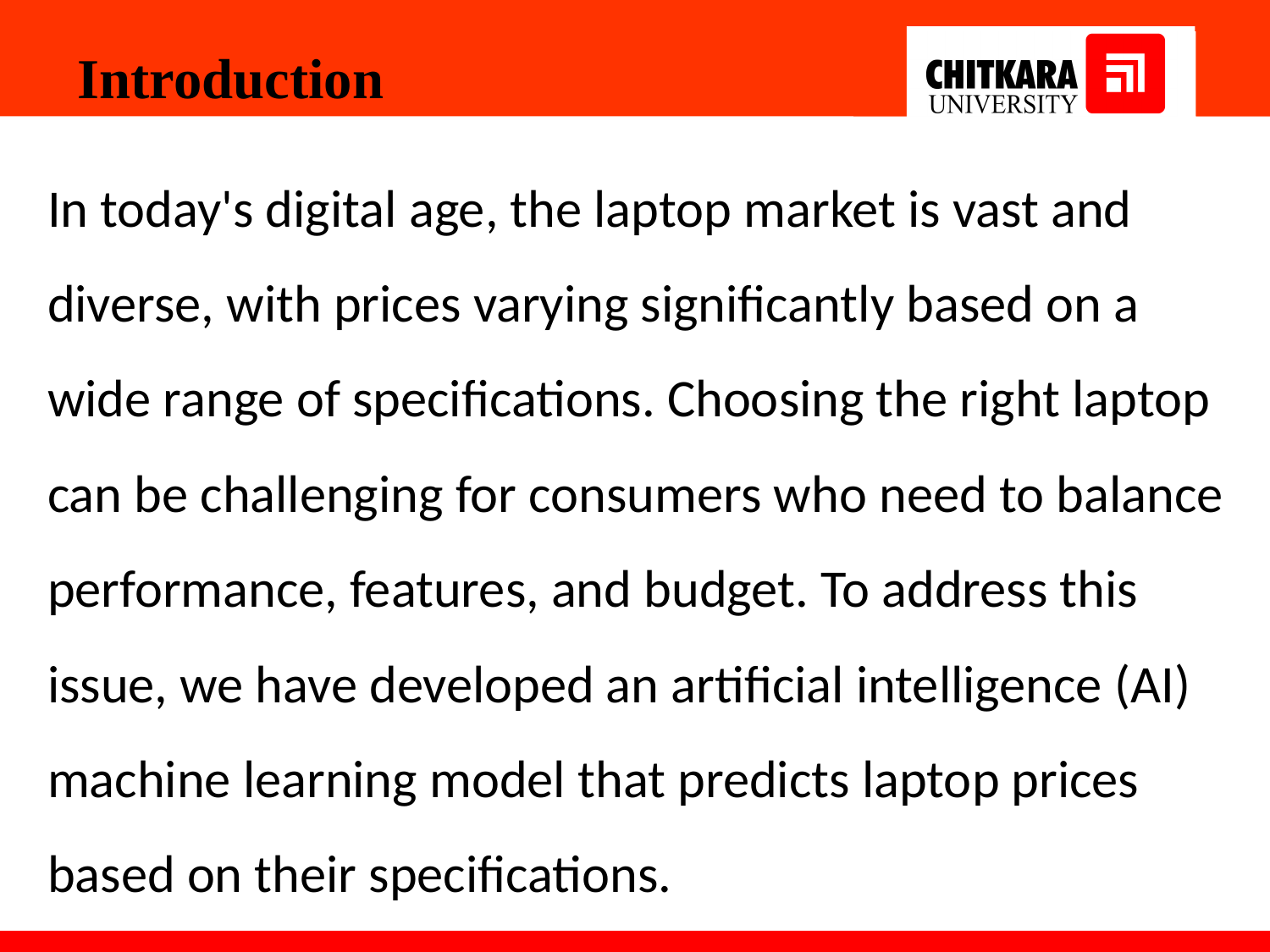

Introduction
In today's digital age, the laptop market is vast and diverse, with prices varying significantly based on a wide range of specifications. Choosing the right laptop can be challenging for consumers who need to balance performance, features, and budget. To address this issue, we have developed an artificial intelligence (AI) machine learning model that predicts laptop prices based on their specifications.